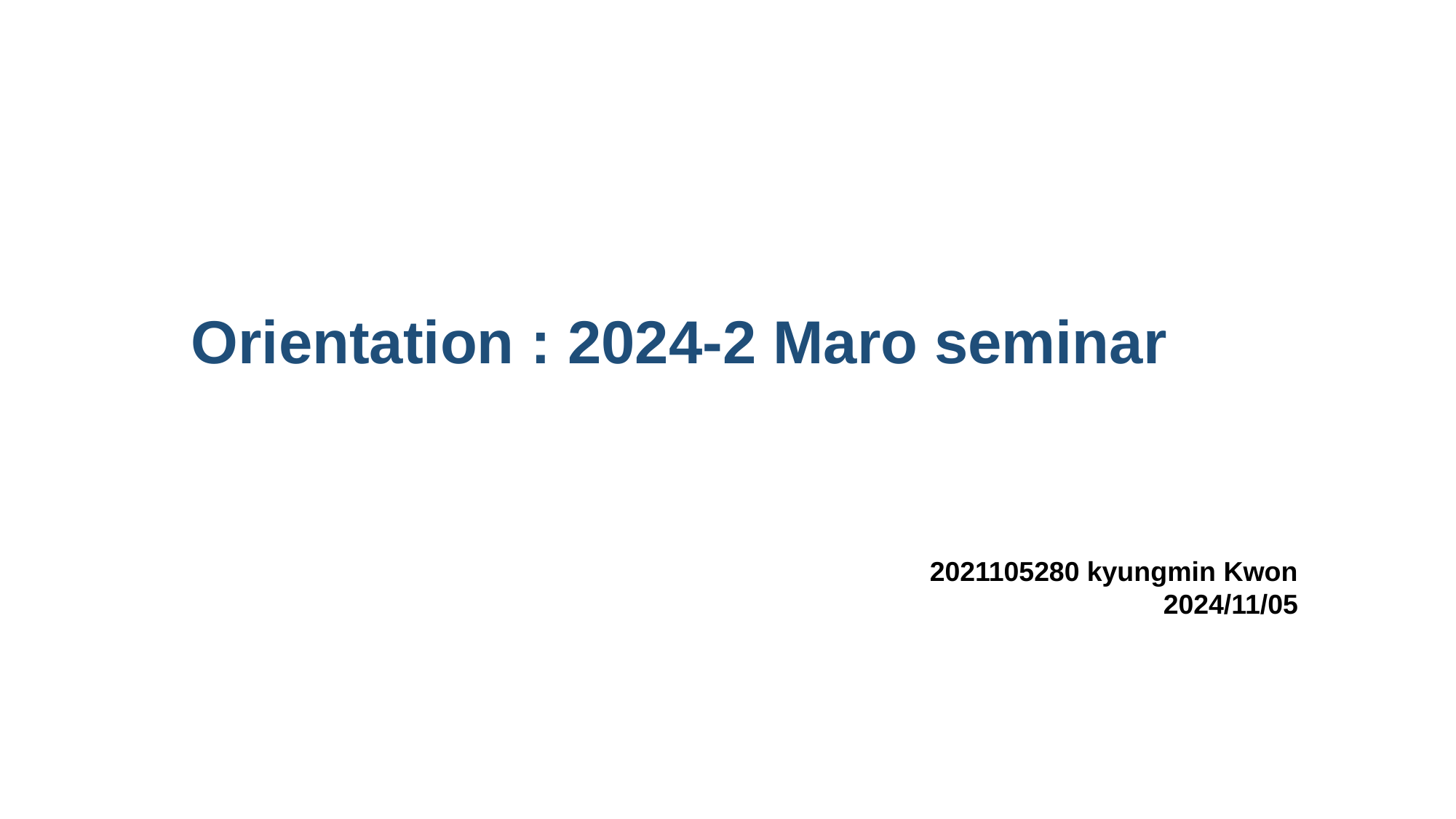

Orientation : 2024-2 Maro seminar
2021105280 kyungmin Kwon
2024/11/05